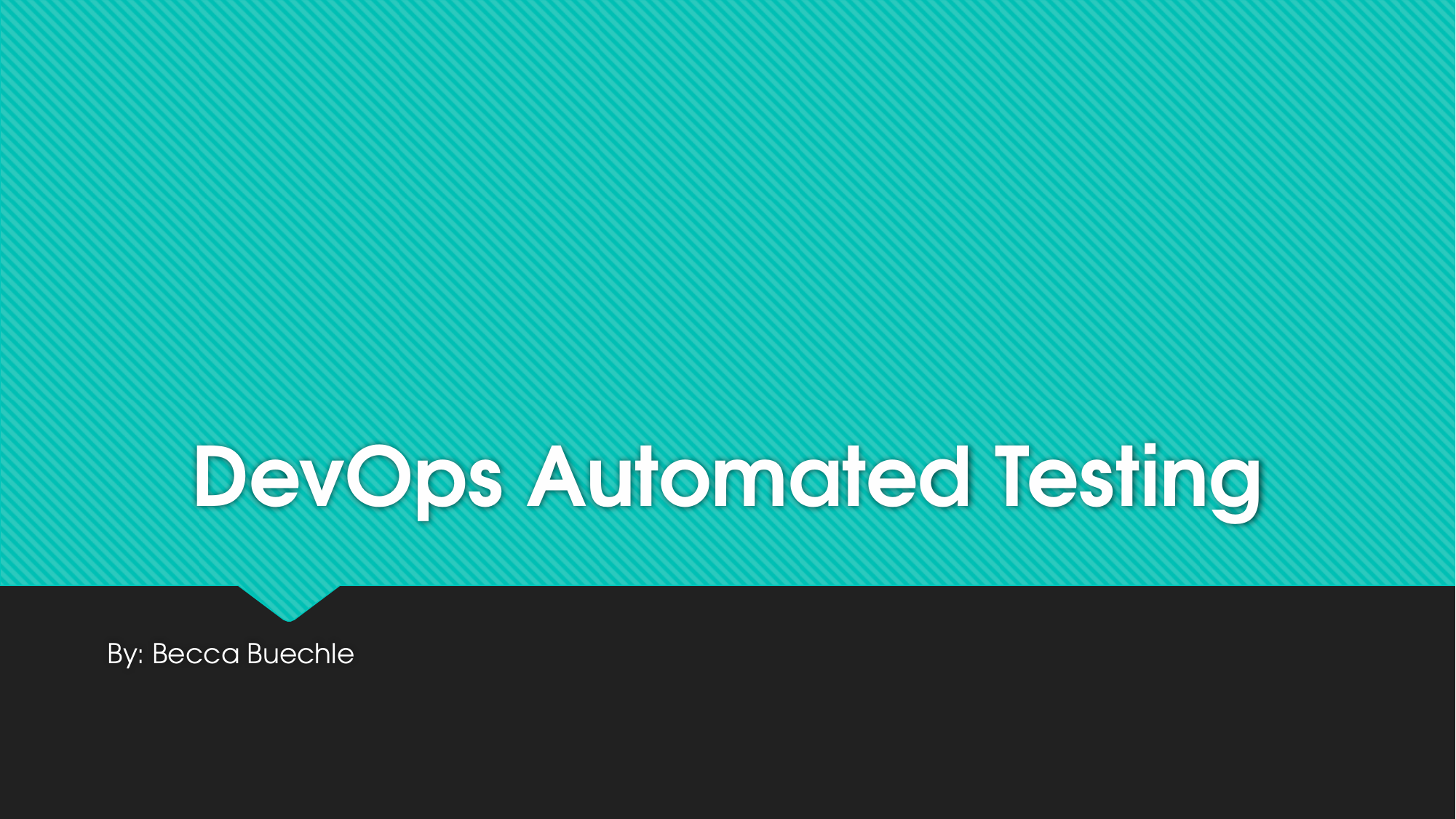

# DevOps Automated Testing
By: Becca Buechle